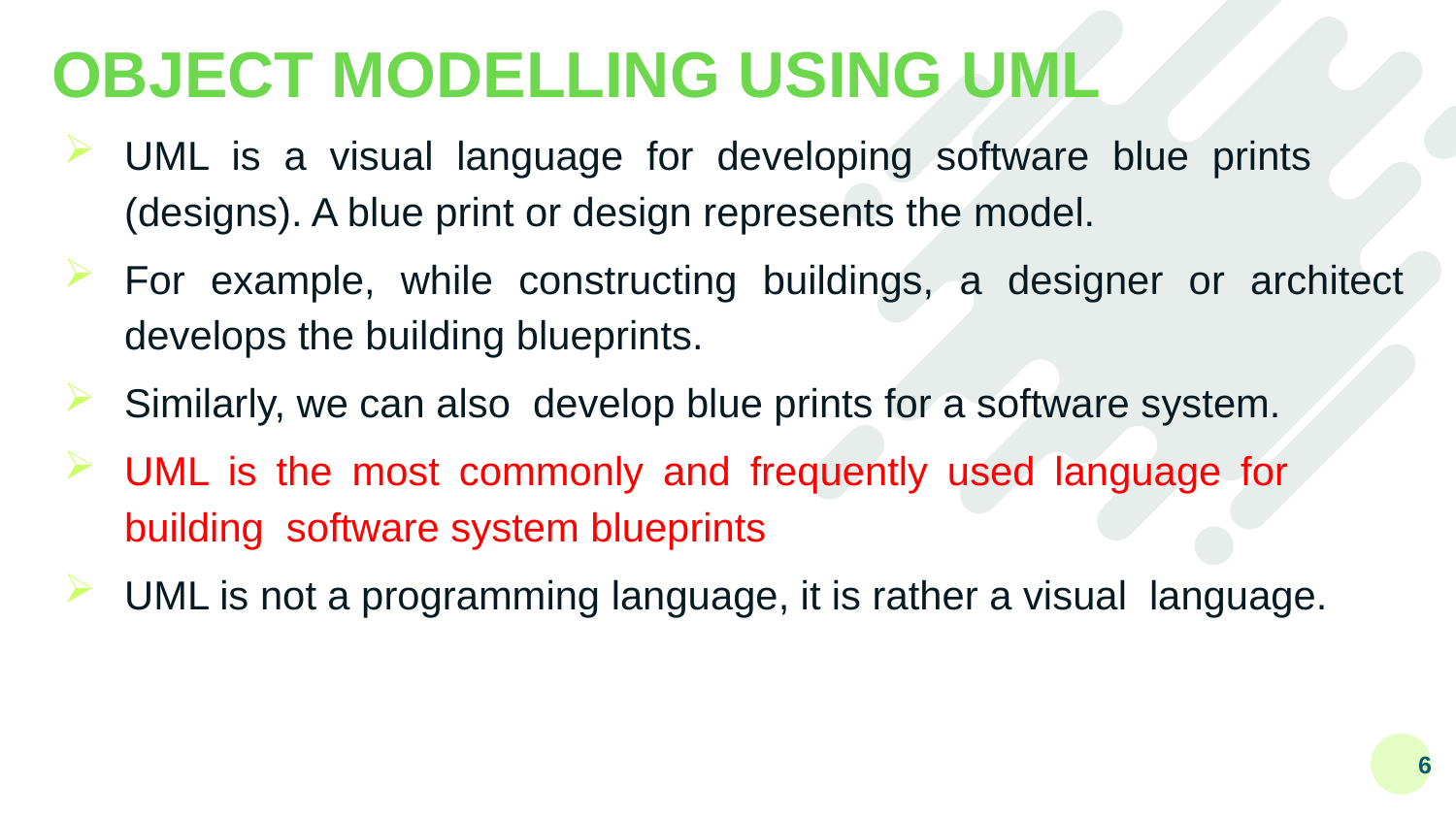

# OBJECT MODELLING USING UML
UML is a visual language for developing software blue prints     (designs). A blue print or design represents the model.
For example, while constructing buildings, a designer or architect develops the building blueprints.
Similarly, we can also  develop blue prints for a software system.
UML is the most commonly and frequently used language for       building  software system blueprints
UML is not a programming language, it is rather a visual  language.
6